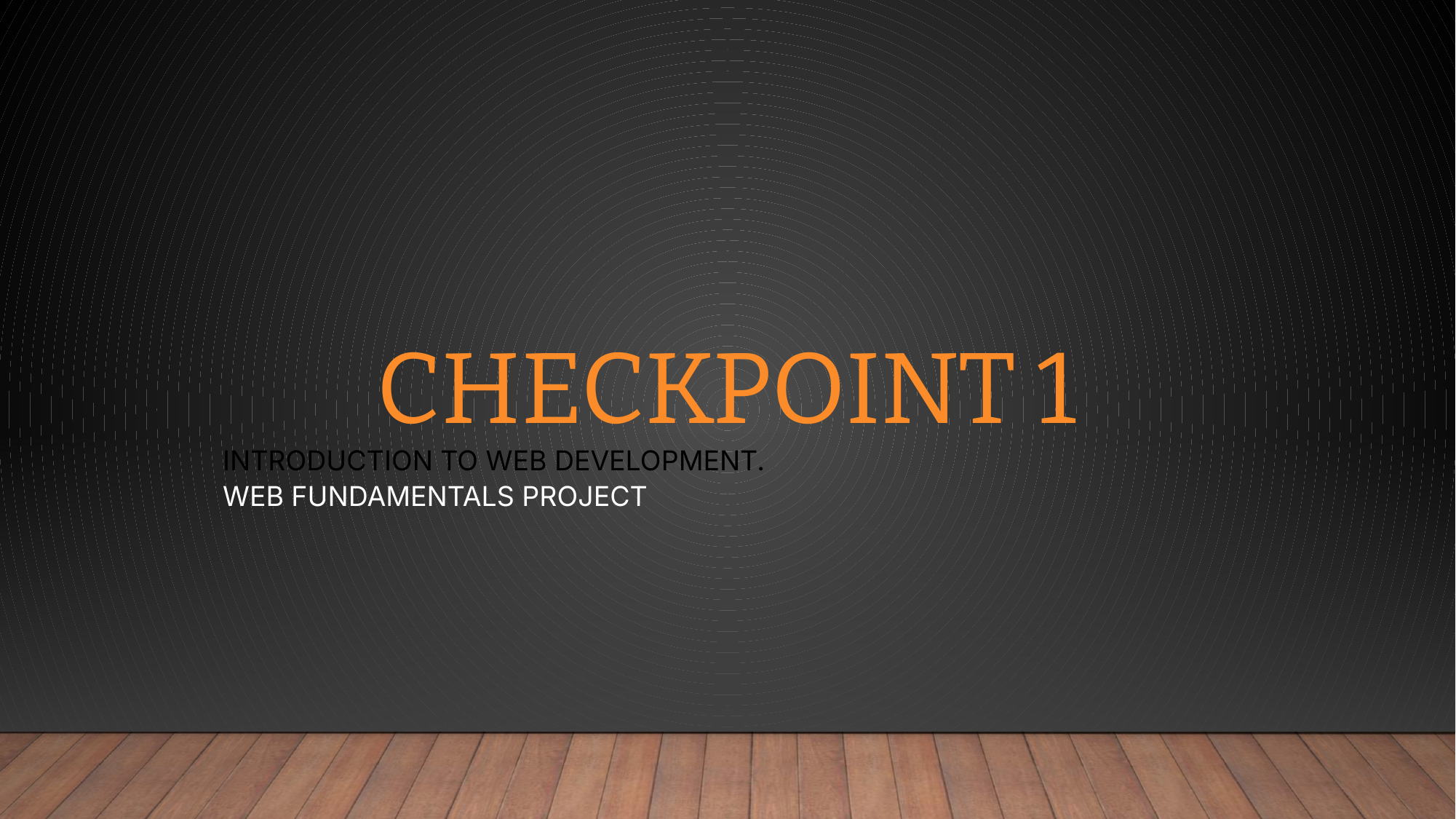

# Checkpoint 1
Introduction To Web Development.
Web Fundamentals Project